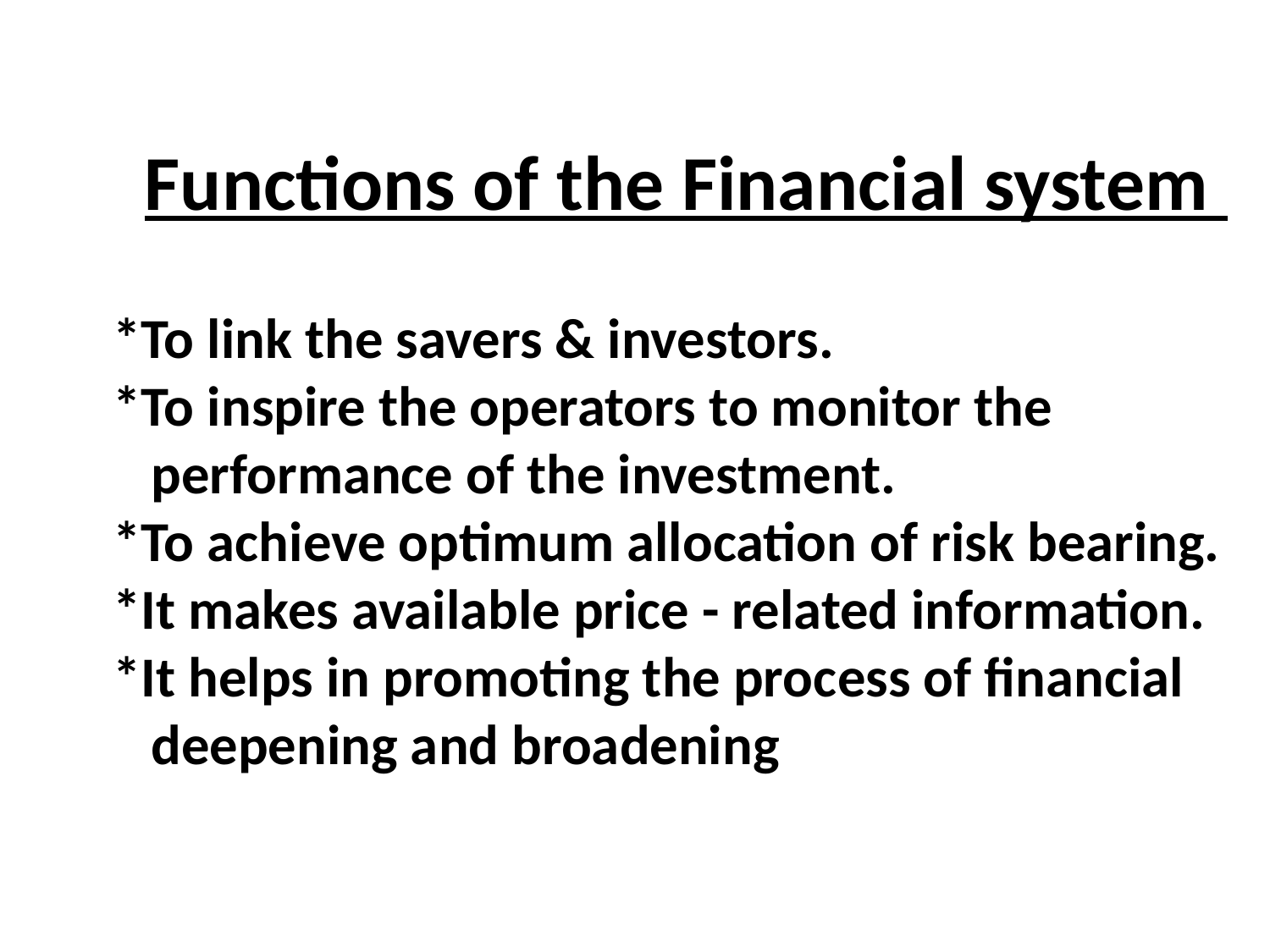

Functions of the Financial system

*To link the savers & investors.
*To inspire the operators to monitor the
   performance of the investment.
*To achieve optimum allocation of risk bearing.
*It makes available price - related information.
*It helps in promoting the process of financial
   deepening and broadening